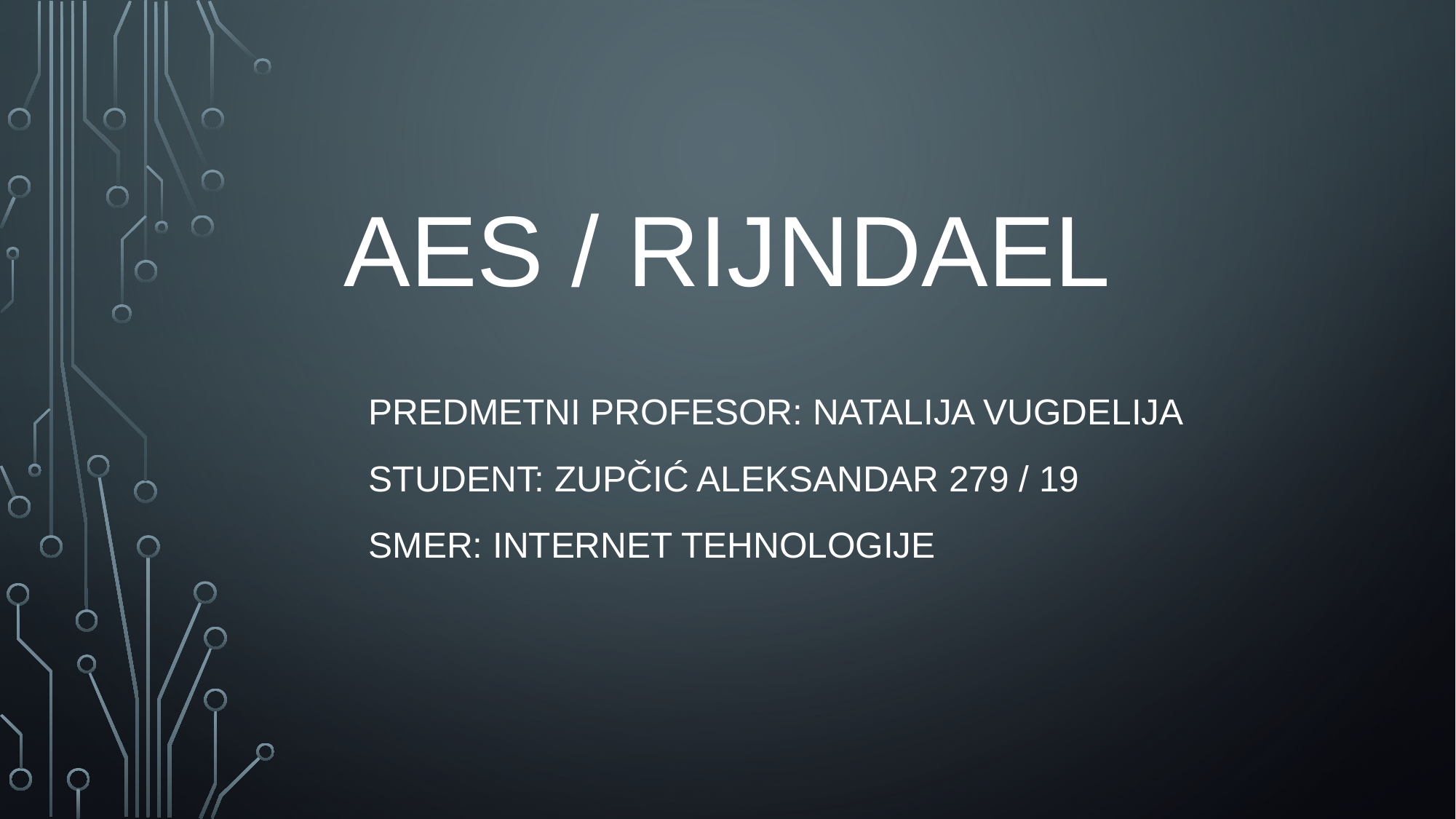

# AES / RIJNDAEL
PREDMETNI PROFESOR: NATALIJA VUGDELIJA
StuDENT: ZupčIć Aleksandar 279 / 19
Smer: Internet Tehnologije